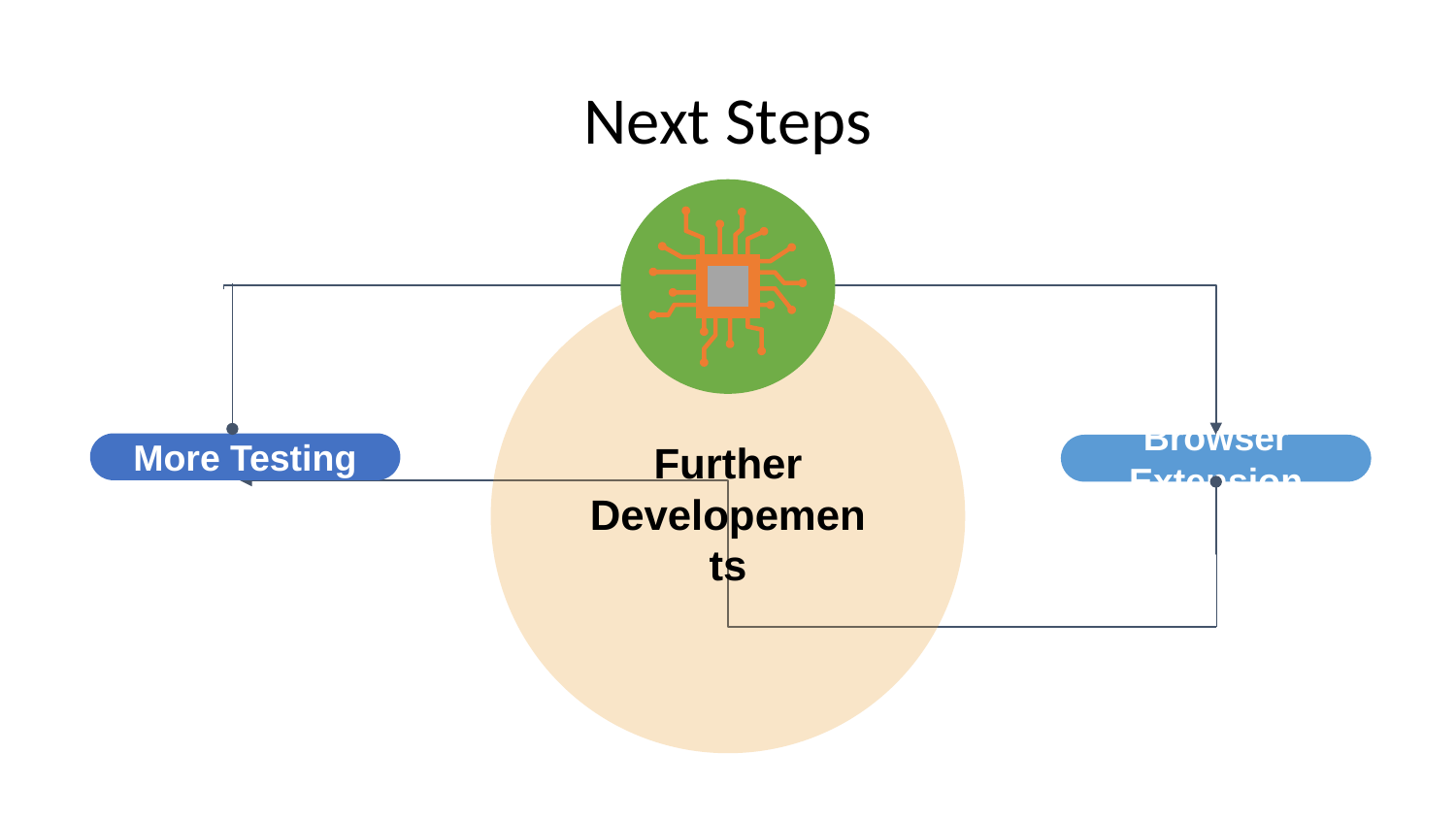

# Next Steps

More Testing
Browser Extension
Further
Developements